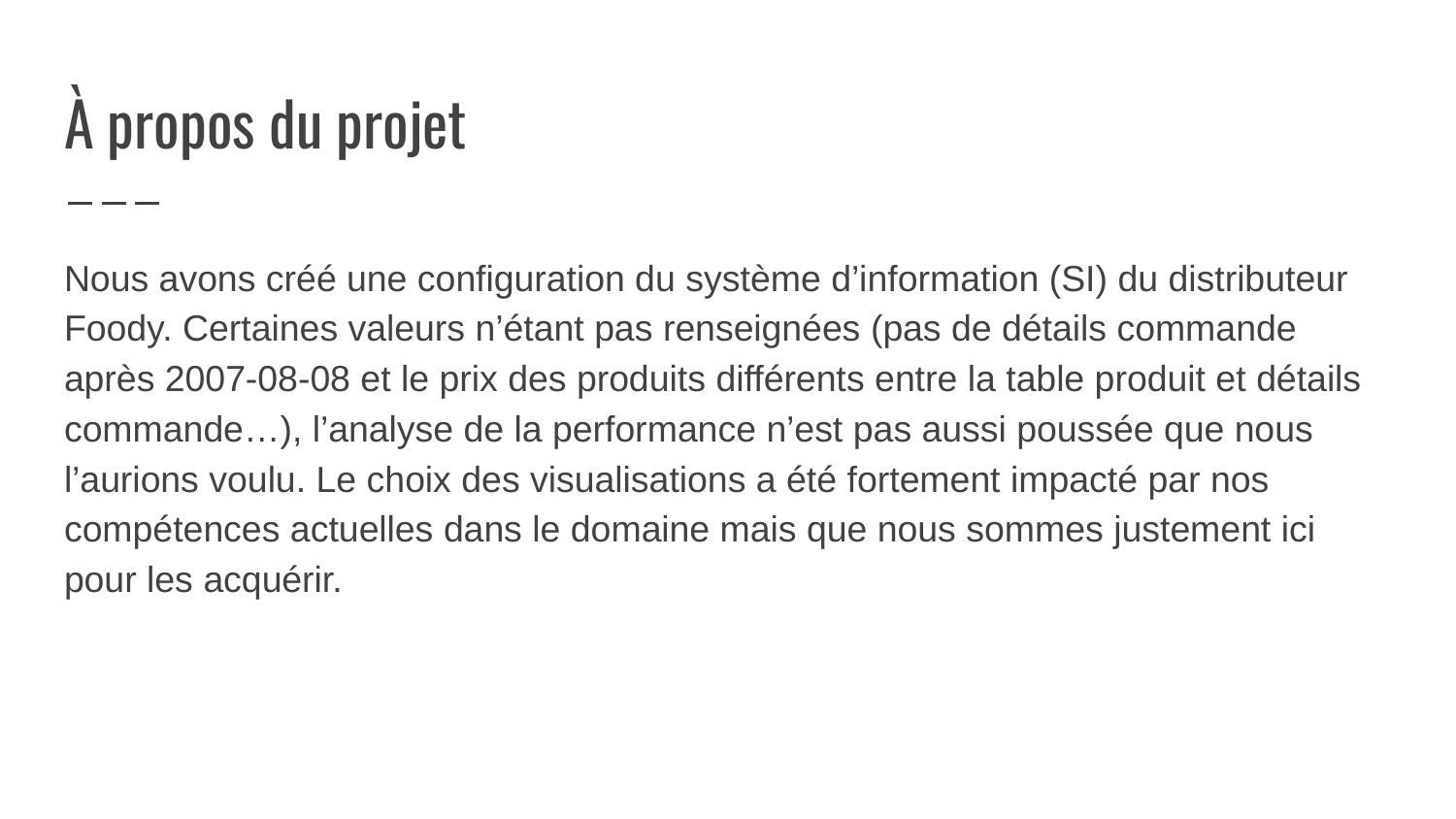

# À propos du projet
Nous avons créé une configuration du système d’information (SI) du distributeur Foody. Certaines valeurs n’étant pas renseignées (pas de détails commande après 2007-08-08 et le prix des produits différents entre la table produit et détails commande…), l’analyse de la performance n’est pas aussi poussée que nous l’aurions voulu. Le choix des visualisations a été fortement impacté par nos compétences actuelles dans le domaine mais que nous sommes justement ici pour les acquérir.